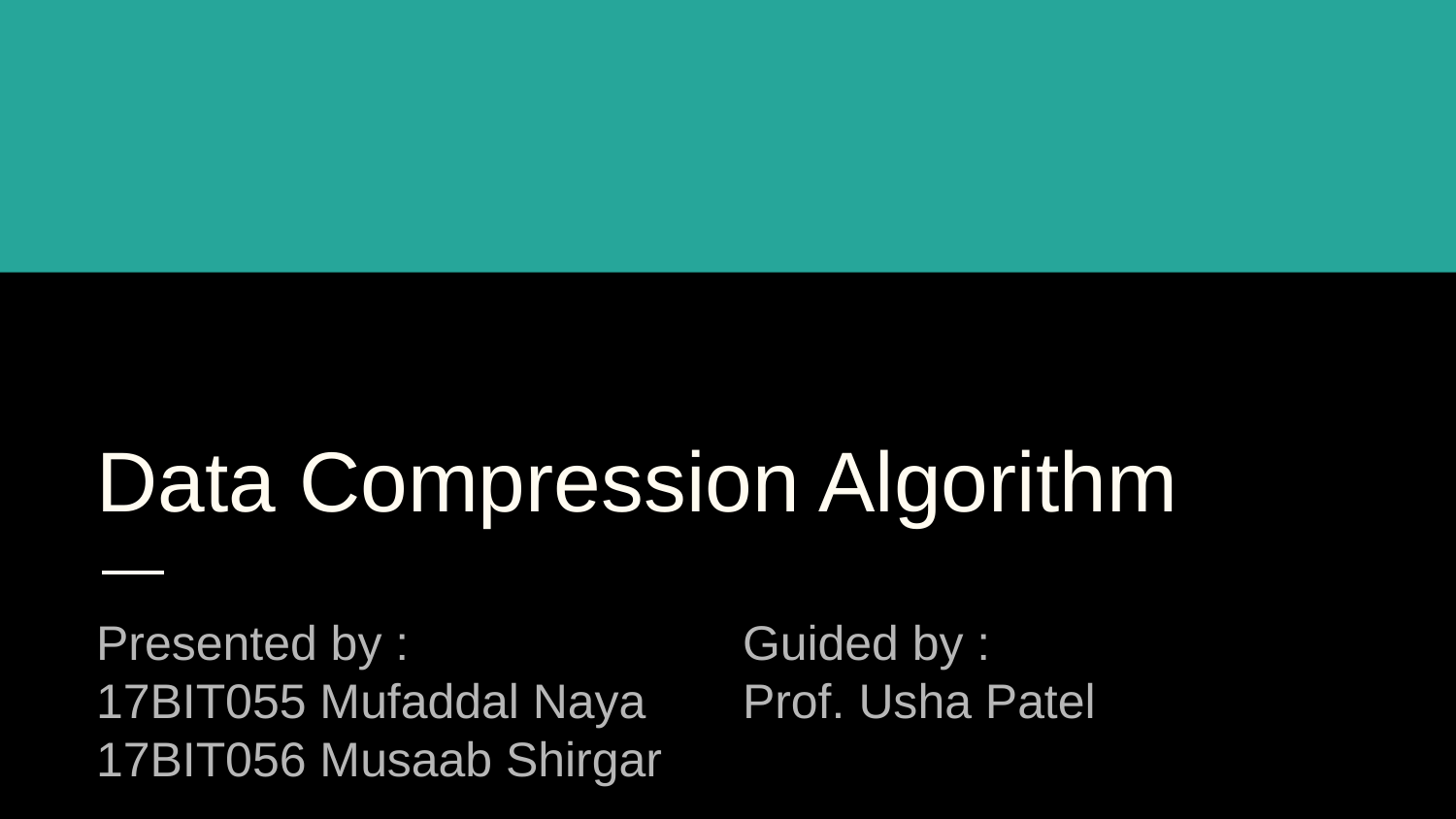

# Data Compression Algorithm
Presented by :
17BIT055 Mufaddal Naya
17BIT056 Musaab Shirgar
Guided by :
Prof. Usha Patel